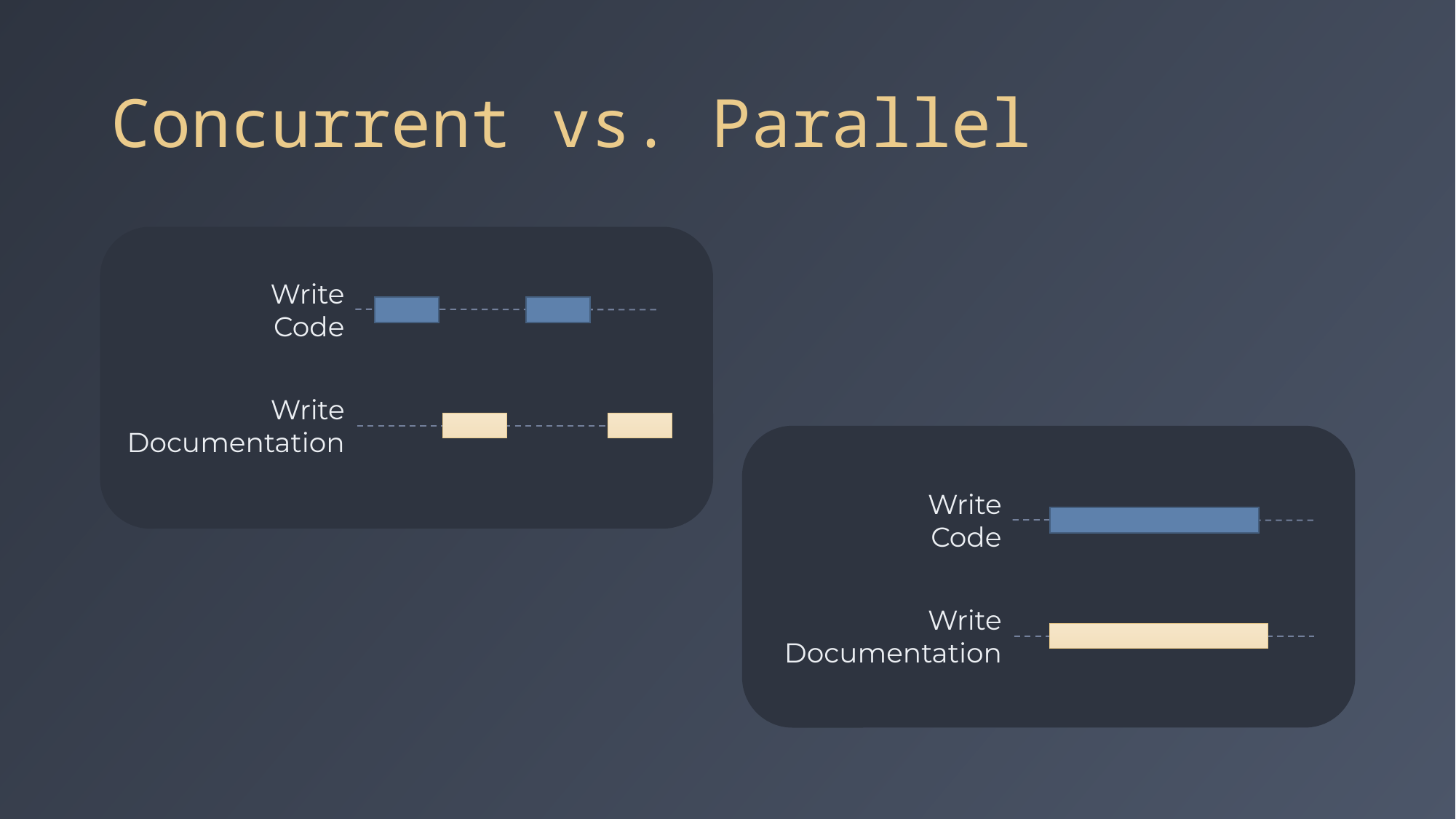

# Concurrent vs. Parallel

Write
Code

Write
Documentation

Write
Code

Write
Documentation